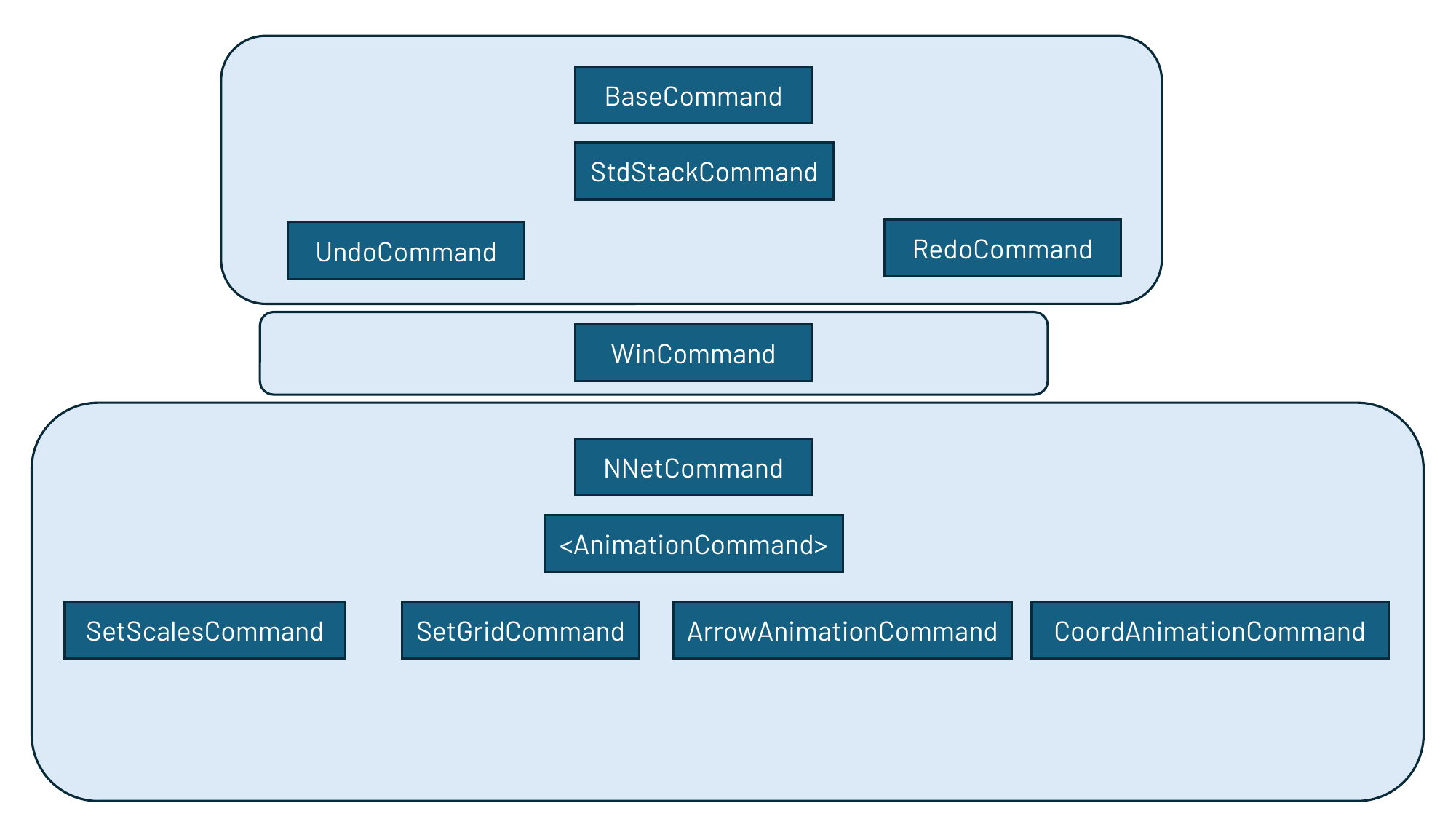

BaseCommand
StdStackCommand
RedoCommand
UndoCommand

WinCommand

NNetCommand
<AnimationCommand>
SetScalesCommand
SetGridCommand
ArrowAnimationCommand
CoordAnimationCommand